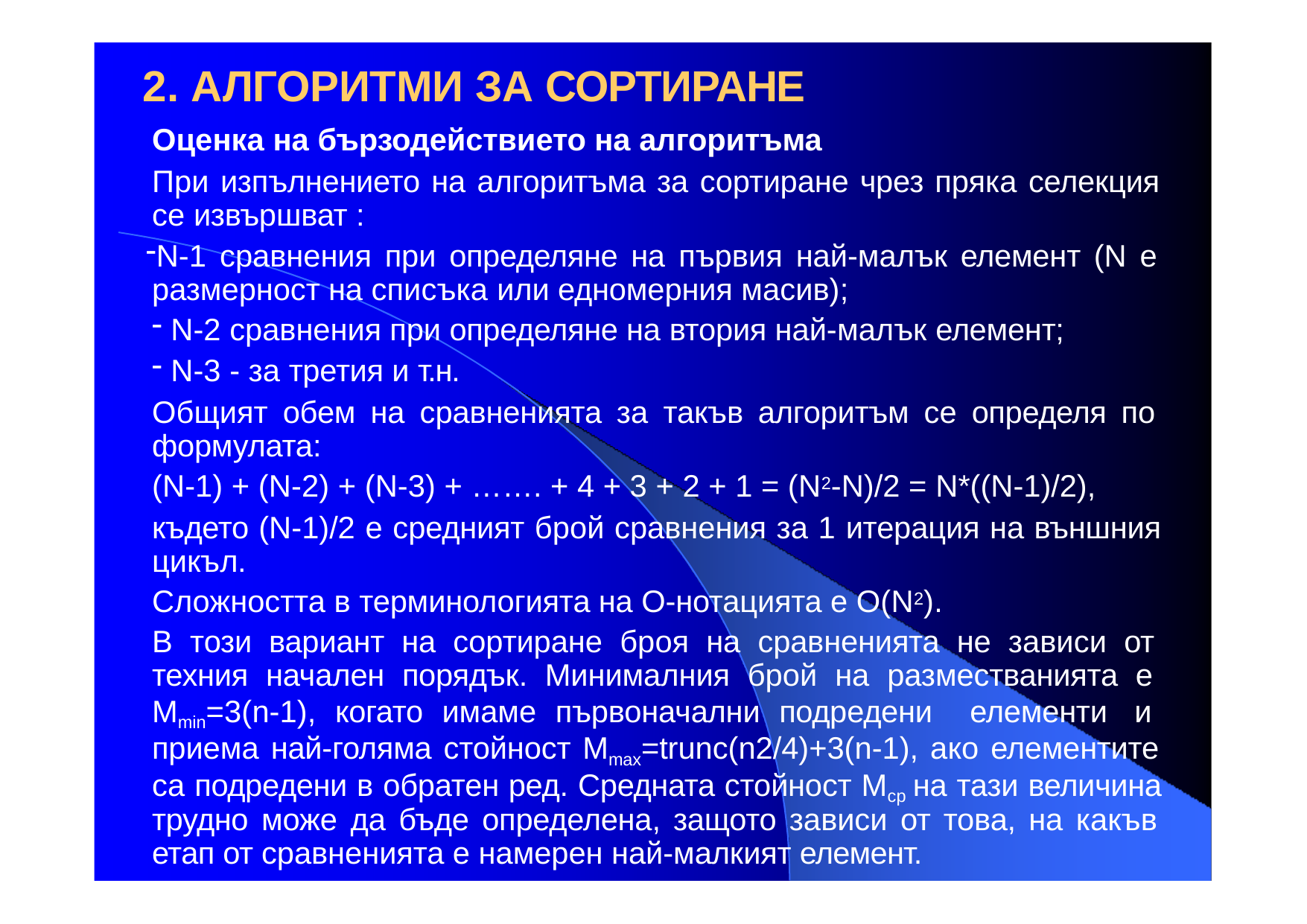

# 2. АЛГОРИТМИ ЗА СОРТИРАНЕ
Оценка на бързодействието на алгоритъма
При изпълнението на алгоритъма за сортиране чрез пряка селекция  се извършват :
N-1 сравнения при определяне на първия най-малък елемент (N е  размерност на списъка или едномерния масив);
N-2 сравнения при определяне на втория най-малък елемент;
N-3 - за третия и т.н.
Общият обем на сравненията за такъв алгоритъм се определя по  формулата:
(N-1) + (N-2) + (N-3) + ……. + 4 + 3 + 2 + 1 = (N2-N)/2 = N*((N-1)/2),
където (N-1)/2 е средният брой сравнения за 1 итерация на външния  цикъл.
Сложността в терминологията на О-нотацията е О(N2).
В този вариант на сортиране броя на сравненията не зависи от  техния начален порядък. Минималния брой на разместванията е  Mmin=3(n-1), когато имаме първоначални подредени  елементи и  приема най-голяма стойност Mmax=trunc(n2/4)+3(n-1), ако елементите  са подредени в обратен ред. Средната стойност Мср на тази величина  трудно може да бъде определена, защото зависи от това, на какъв  етап от сравненията е намерен най-малкият елемент.